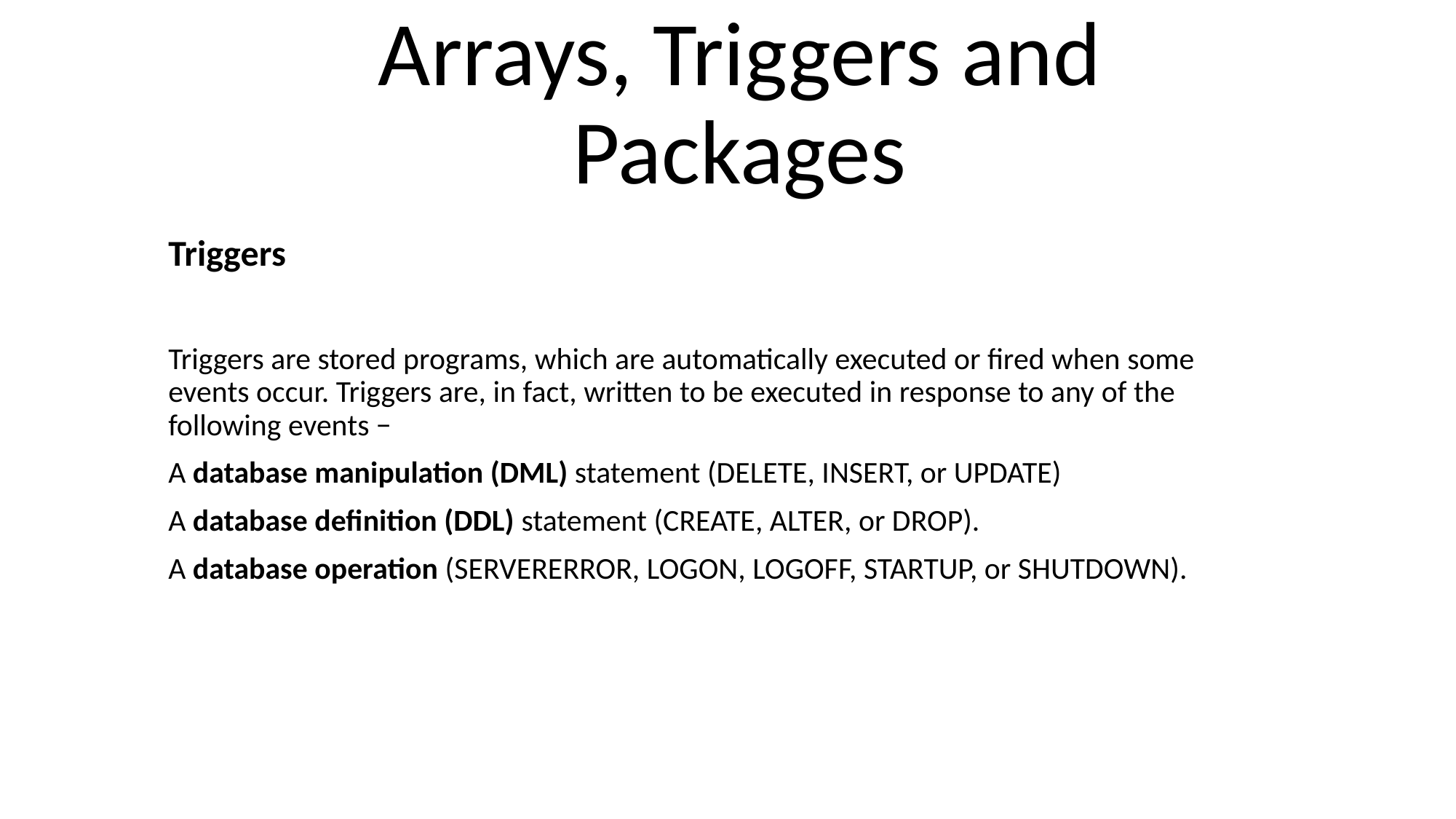

# Arrays, Triggers and Packages
Triggers

Triggers are stored programs, which are automatically executed or fired when some events occur. Triggers are, in fact, written to be executed in response to any of the following events −
A database manipulation (DML) statement (DELETE, INSERT, or UPDATE)
A database definition (DDL) statement (CREATE, ALTER, or DROP).
A database operation (SERVERERROR, LOGON, LOGOFF, STARTUP, or SHUTDOWN).